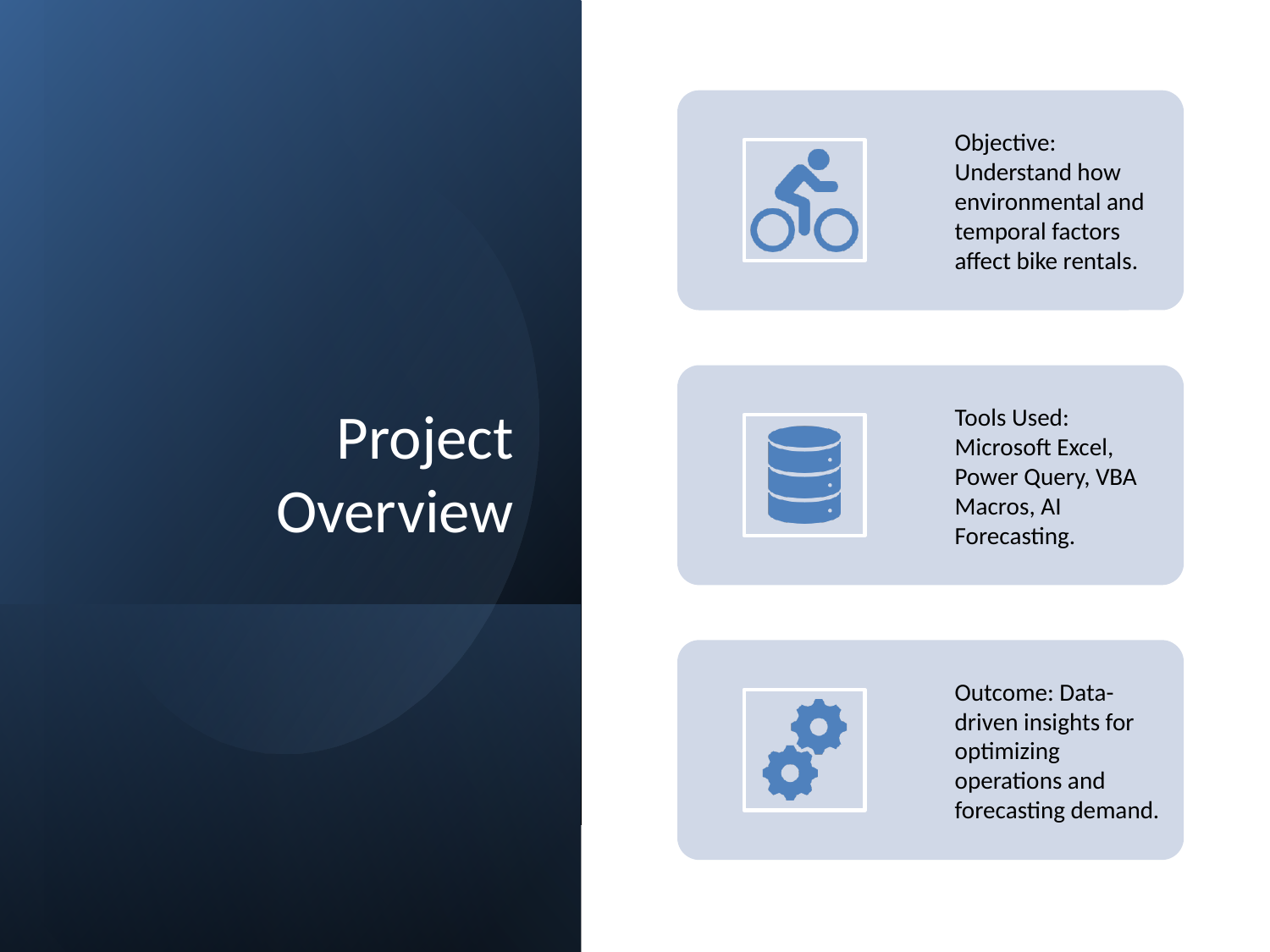

# Project Overview
Objective: Understand how environmental and temporal factors affect bike rentals.
Tools Used: Microsoft Excel, Power Query, VBA Macros, AI Forecasting.
Outcome: Data-driven insights for optimizing operations and forecasting demand.